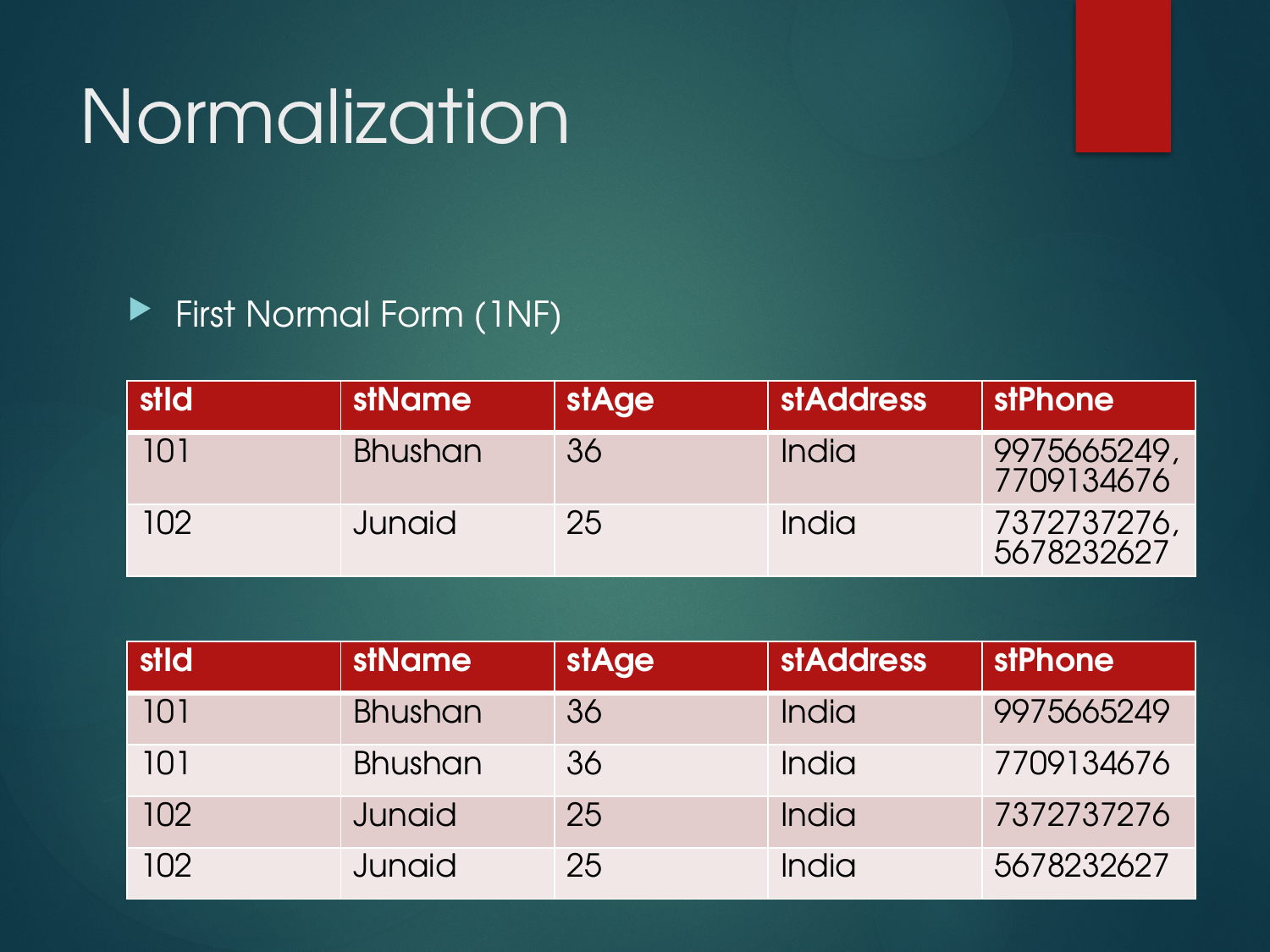

# Normalization
First Normal Form (1NF)

| stId | stName | stAge | stAddress | stPhone |
| --- | --- | --- | --- | --- |
| 101 | Bhushan | 36 | India | 9975665249, 7709134676 |
| 102 | Junaid | 25 | India | 7372737276, 5678232627 |
| stId | stName | stAge | stAddress | stPhone |
| --- | --- | --- | --- | --- |
| 101 | Bhushan | 36 | India | 9975665249 |
| 101 | Bhushan | 36 | India | 7709134676 |
| 102 | Junaid | 25 | India | 7372737276 |
| 102 | Junaid | 25 | India | 5678232627 |